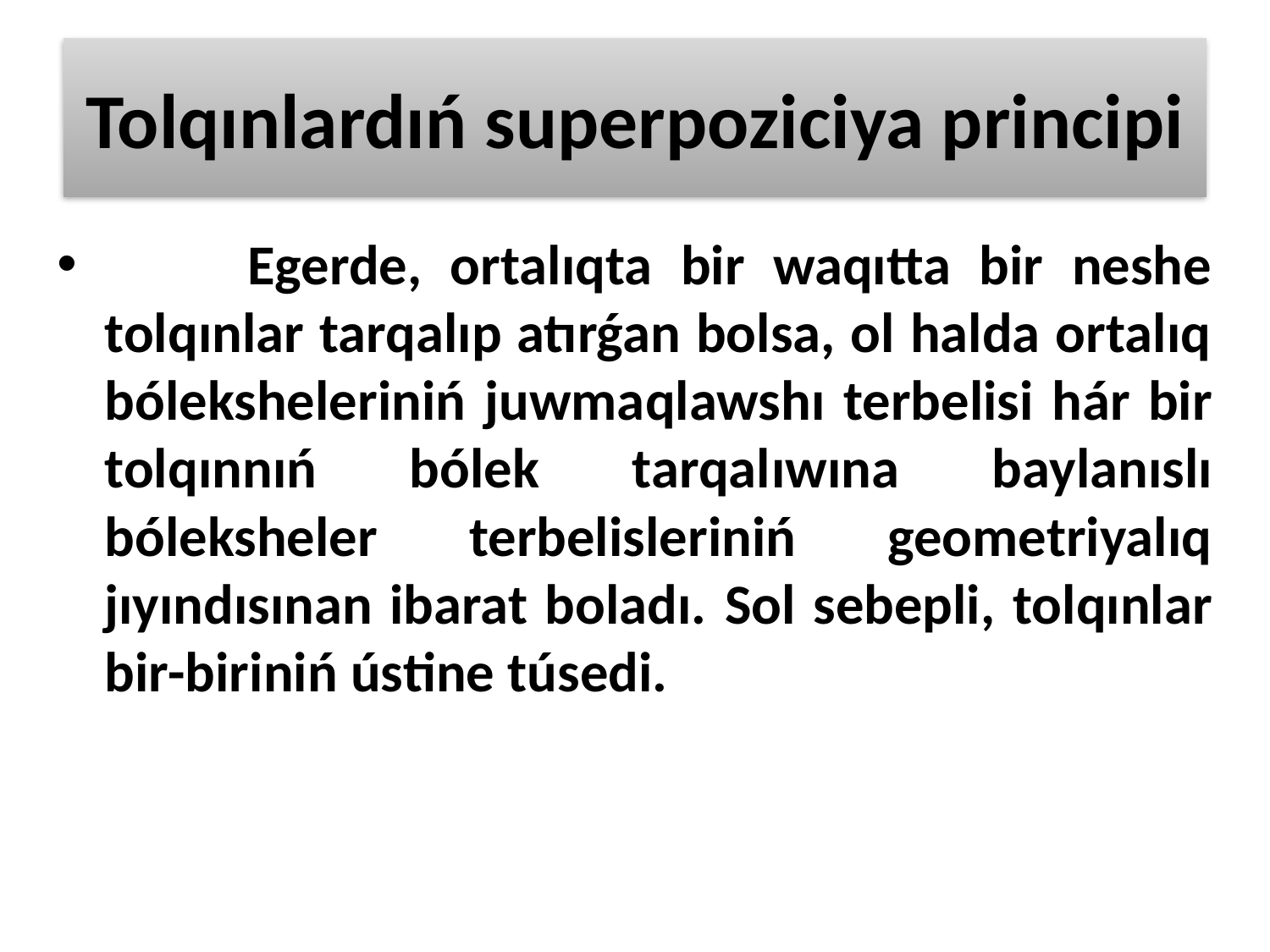

# Tolqınlardıń superpoziciya principi
 	Egerde, ortalıqta bir waqıtta bir neshe tolqınlar tarqalıp atırǵan bolsa, ol halda ortalıq bóleksheleriniń juwmaqlawshı terbelisi hár bir tolqınnıń bólek tarqalıwına baylanıslı bóleksheler terbelisleriniń geometriyalıq jıyındısınan ibarat boladı. Sol sebepli, tolqınlar bir-biriniń ústine túsedi.